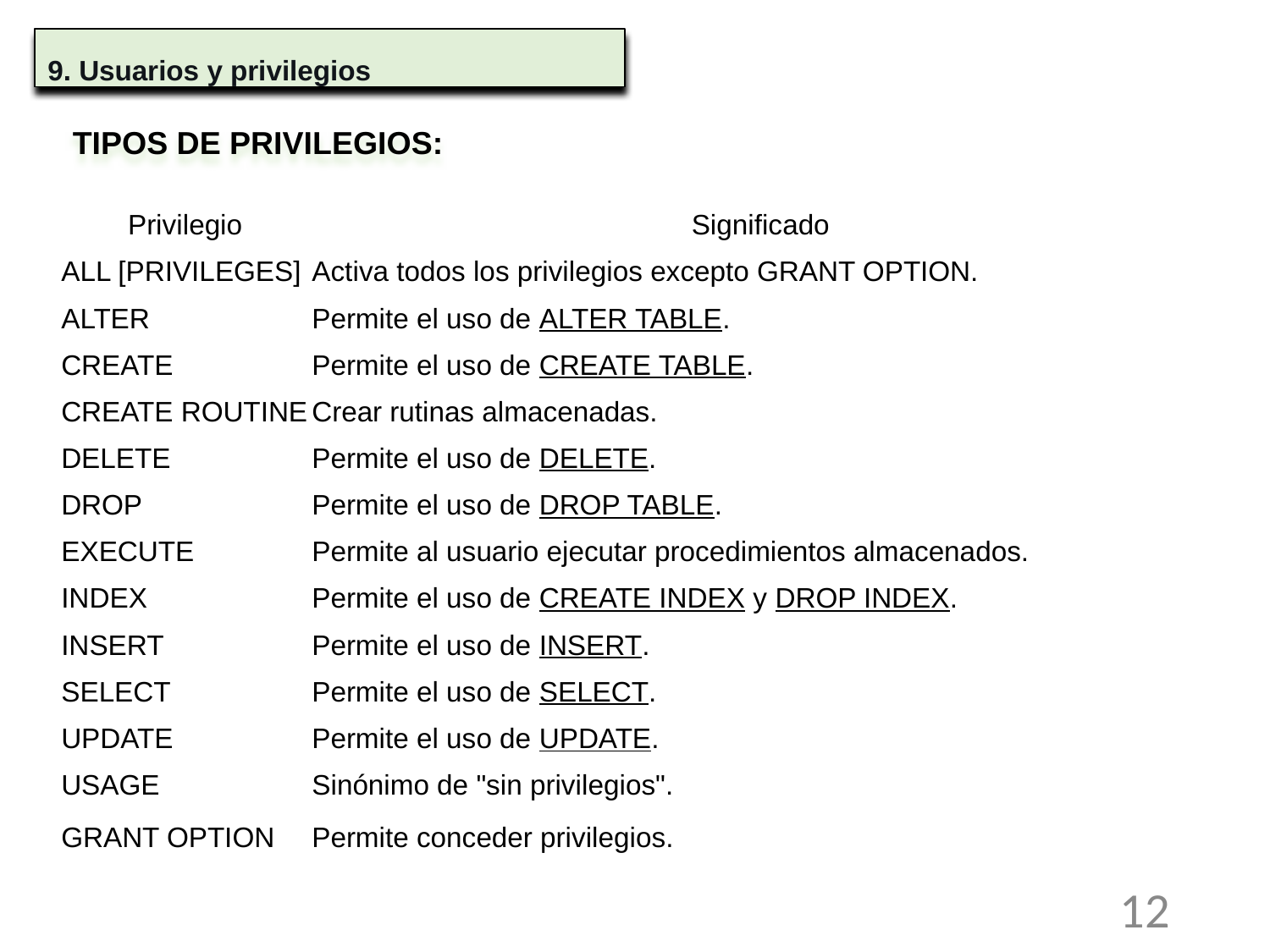

9. Usuarios y privilegios
TIPOS DE PRIVILEGIOS:
| Privilegio | Significado |
| --- | --- |
| ALL [PRIVILEGES] | Activa todos los privilegios excepto GRANT OPTION. |
| ALTER | Permite el uso de ALTER TABLE. |
| CREATE | Permite el uso de CREATE TABLE. |
| CREATE ROUTINE | Crear rutinas almacenadas. |
| DELETE | Permite el uso de DELETE. |
| DROP | Permite el uso de DROP TABLE. |
| EXECUTE | Permite al usuario ejecutar procedimientos almacenados. |
| INDEX | Permite el uso de CREATE INDEX y DROP INDEX. |
| INSERT | Permite el uso de INSERT. |
| SELECT | Permite el uso de SELECT. |
| UPDATE | Permite el uso de UPDATE. |
| USAGE | Sinónimo de "sin privilegios". |
| GRANT OPTION | Permite conceder privilegios. |
12